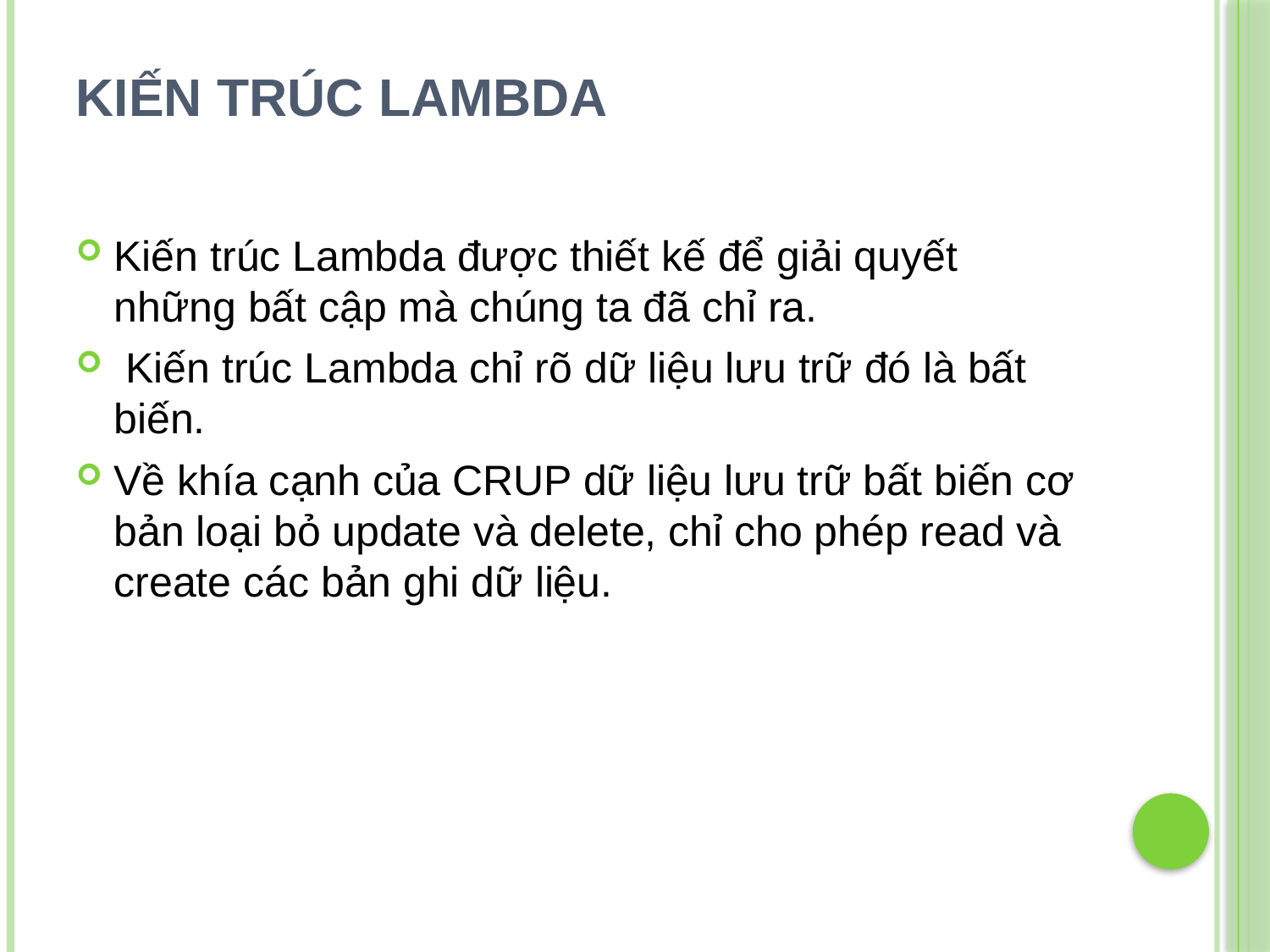

# Kiến trúc Lambda
Kiến trúc Lambda được thiết kế để giải quyết những bất cập mà chúng ta đã chỉ ra.
 Kiến trúc Lambda chỉ rõ dữ liệu lưu trữ đó là bất biến.
Về khía cạnh của CRUP dữ liệu lưu trữ bất biến cơ bản loại bỏ update và delete, chỉ cho phép read và create các bản ghi dữ liệu.